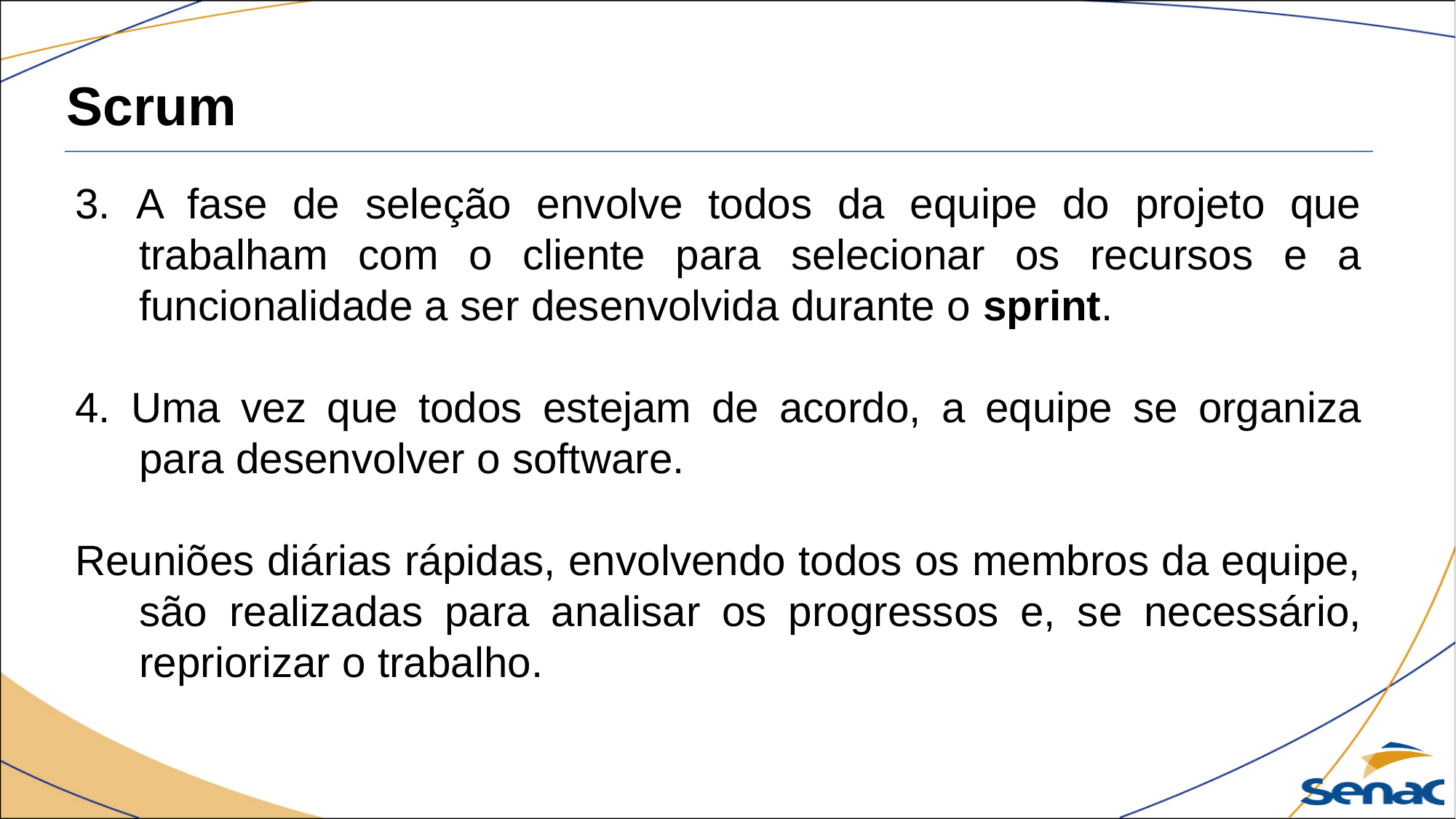

Scrum
3. A fase de seleção envolve todos da equipe do projeto que trabalham com o cliente para selecionar os recursos e a funcionalidade a ser desenvolvida durante o sprint.

4. Uma vez que todos estejam de acordo, a equipe se organiza para desenvolver o software.

Reuniões diárias rápidas, envolvendo todos os membros da equipe, são realizadas para analisar os progressos e, se necessário, repriorizar o trabalho.